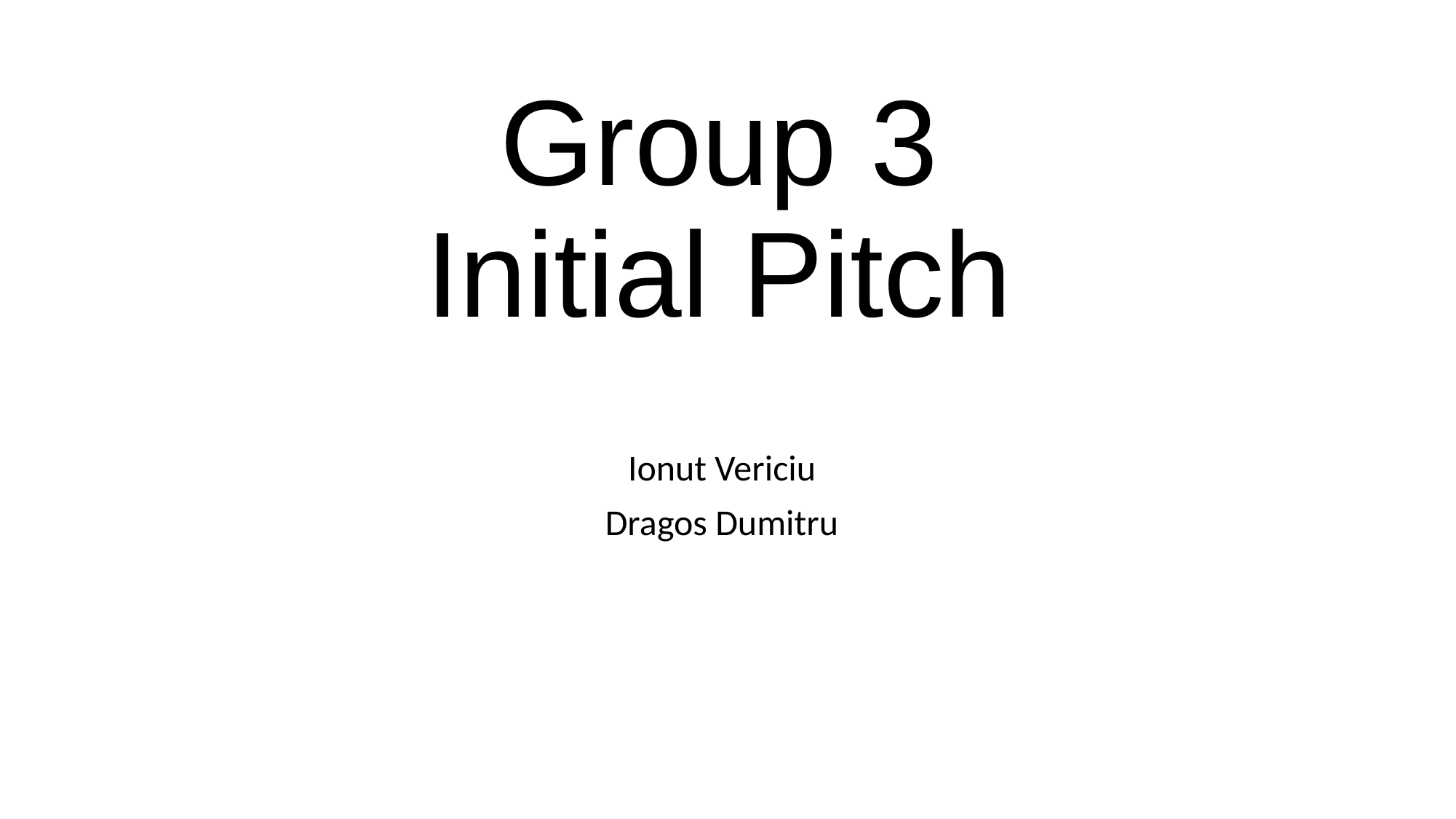

# Group 3 Initial Pitch
Ionut Vericiu
Dragos Dumitru